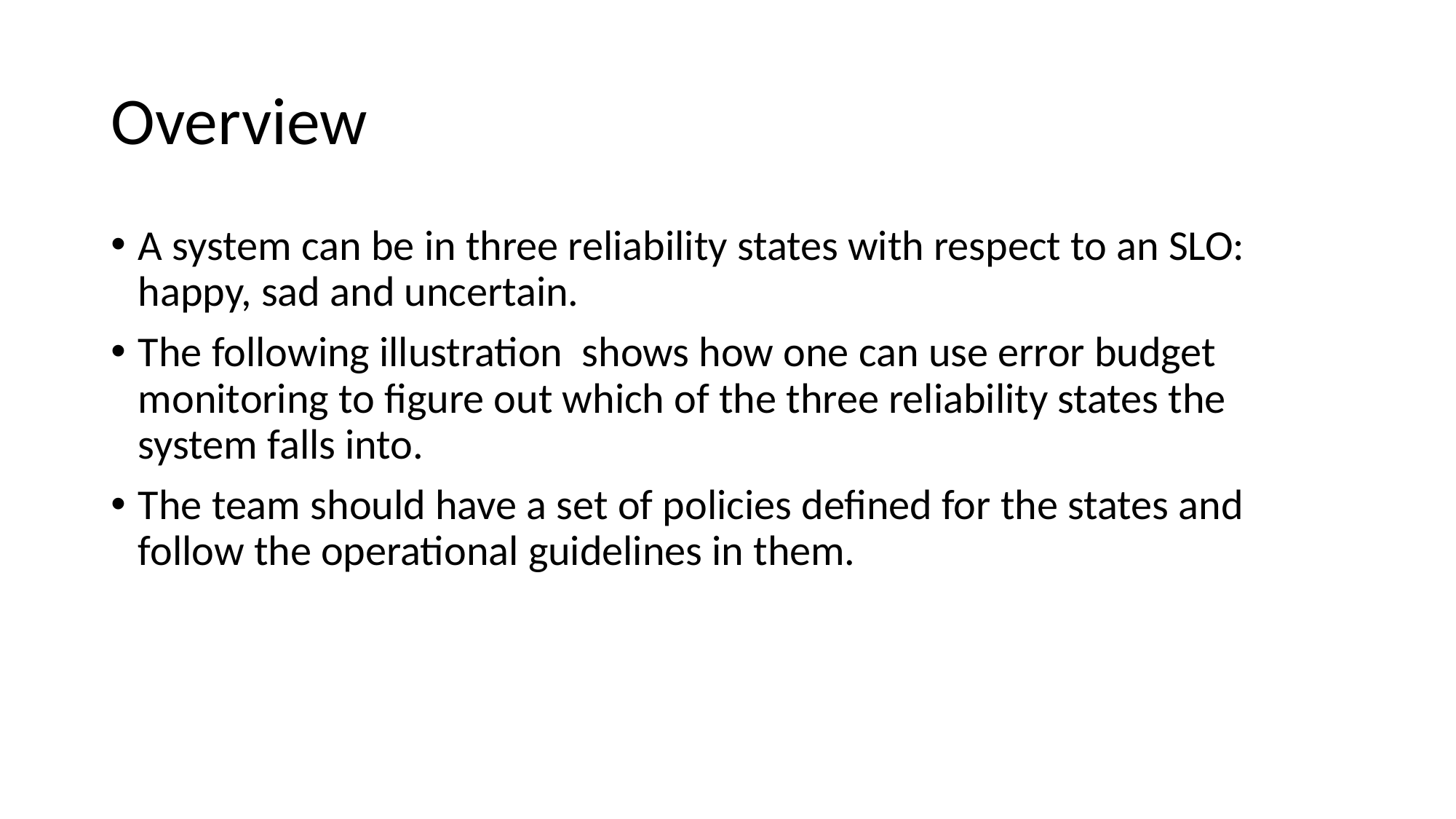

# Overview
A system can be in three reliability states with respect to an SLO: happy, sad and uncertain.
The following illustration  shows how one can use error budget monitoring to figure out which of the three reliability states the system falls into.
The team should have a set of policies defined for the states and follow the operational guidelines in them.